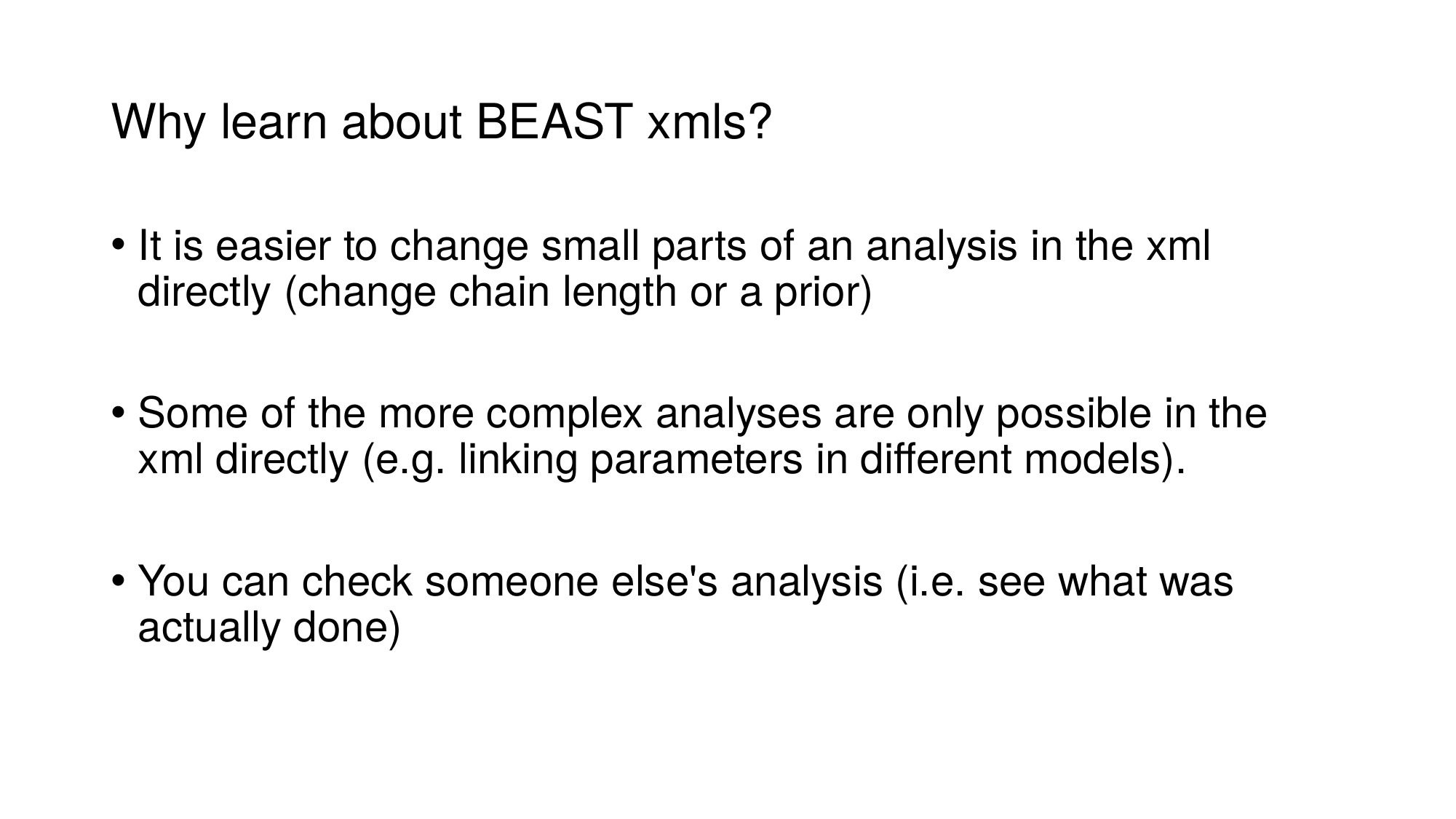

# Why learn about BEAST xmls?
It is easier to change small parts of an analysis in the xml directly (change chain length or a prior)

Some of the more complex analyses are only possible in the xml directly (e.g. linking parameters in different models).

You can check someone else's analysis (i.e. see what was actually done)